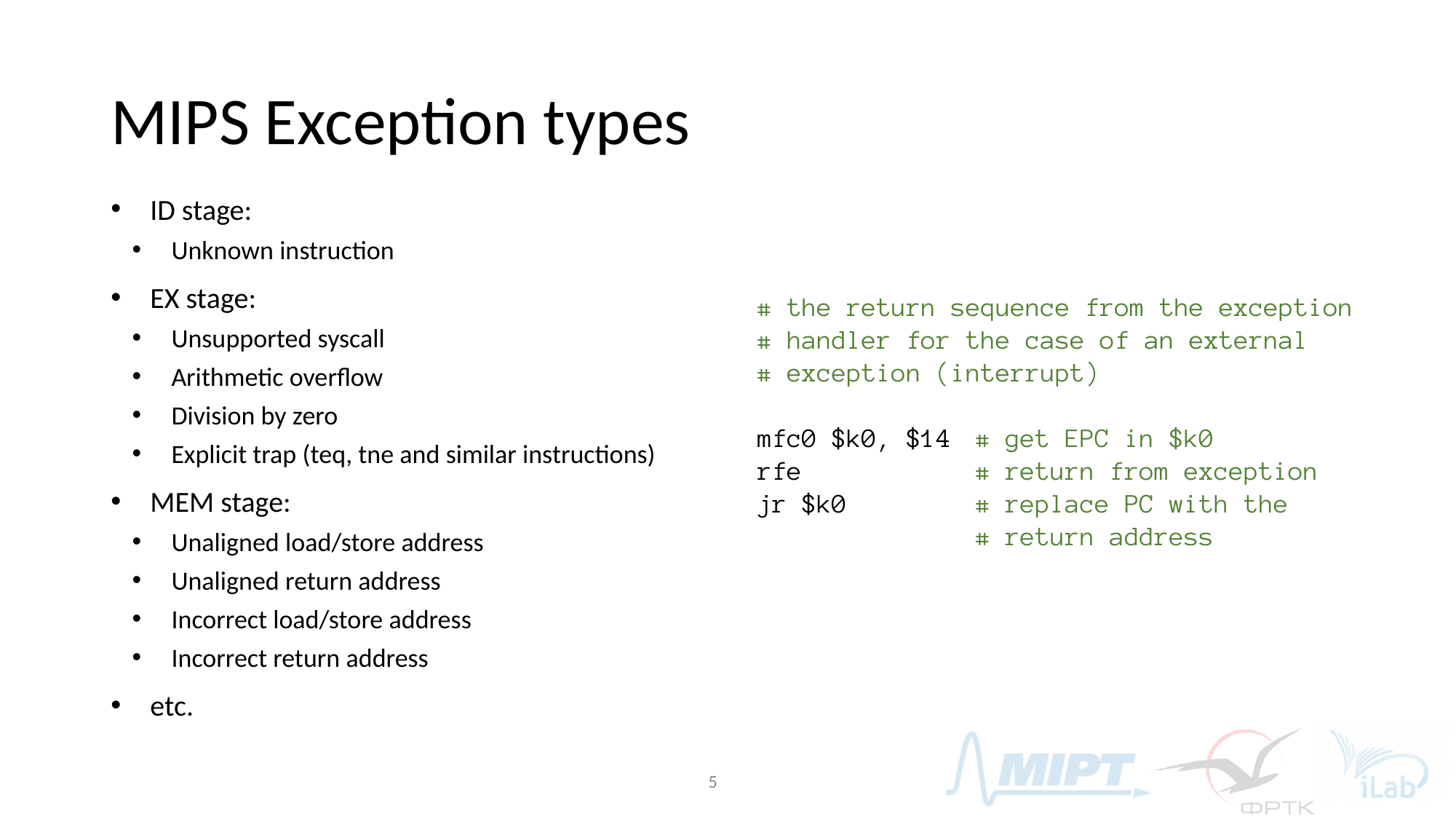

# MIPS Exception types
ID stage:
Unknown instruction
EX stage:
Unsupported syscall
Arithmetic overflow
Division by zero
Explicit trap (teq, tne and similar instructions)
MEM stage:
Unaligned load/store address
Unaligned return address
Incorrect load/store address
Incorrect return address
etc.
# the return sequence from the exception
# handler for the case of an external
# exception (interrupt)
mfc0 $k0, $14 	# get EPC in $k0
rfe 		# return from exception
jr $k0		# replace PC with the
		# return address